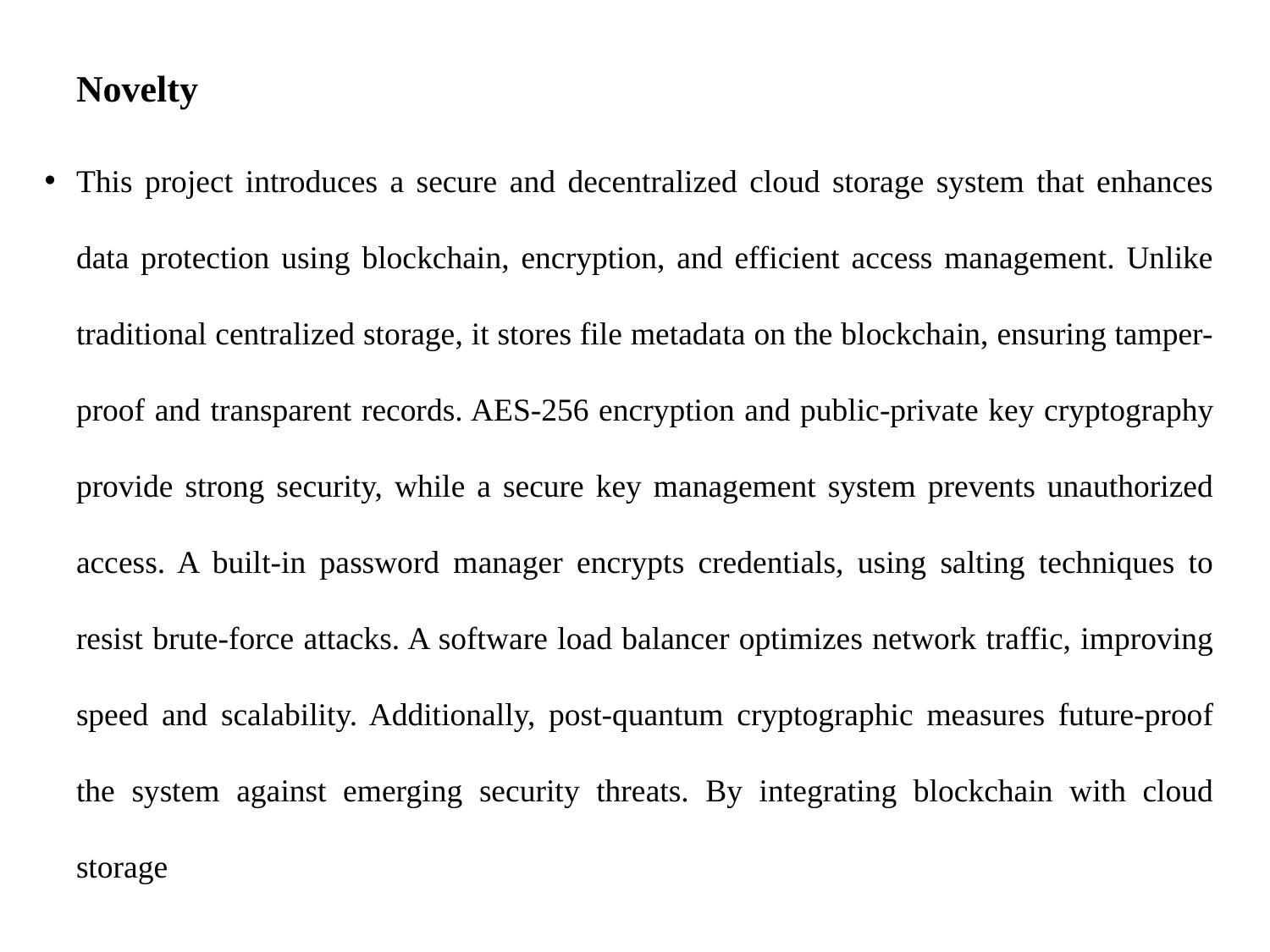

# Novelty
This project introduces a secure and decentralized cloud storage system that enhances data protection using blockchain, encryption, and efficient access management. Unlike traditional centralized storage, it stores file metadata on the blockchain, ensuring tamper-proof and transparent records. AES-256 encryption and public-private key cryptography provide strong security, while a secure key management system prevents unauthorized access. A built-in password manager encrypts credentials, using salting techniques to resist brute-force attacks. A software load balancer optimizes network traffic, improving speed and scalability. Additionally, post-quantum cryptographic measures future-proof the system against emerging security threats. By integrating blockchain with cloud storage